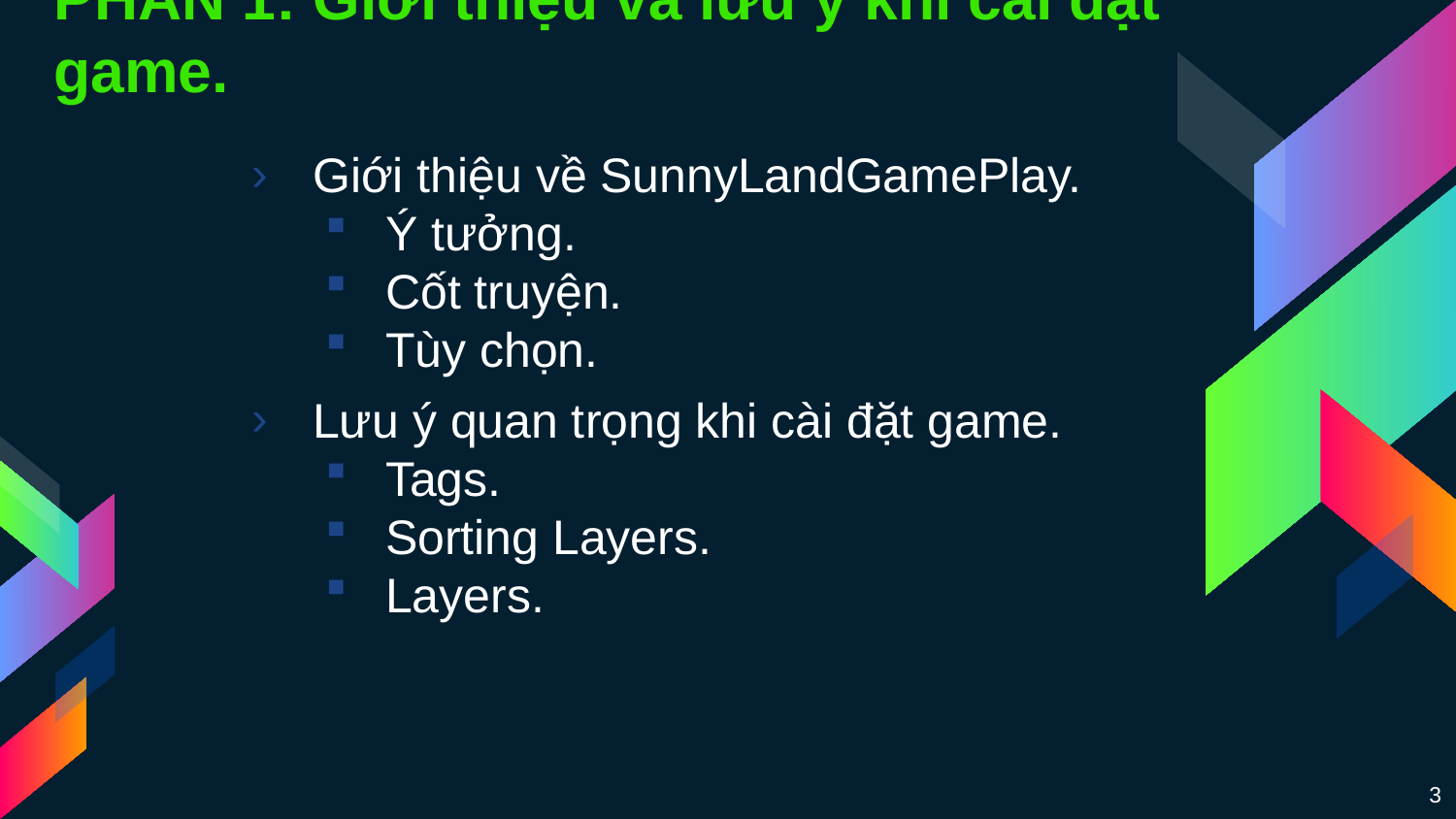

# PHẦN 1: Giới thiệu và lưu ý khi cài đặt game.
Giới thiệu về SunnyLandGamePlay.
Ý tưởng.
Cốt truyện.
Tùy chọn.
Lưu ý quan trọng khi cài đặt game.
Tags.
Sorting Layers.
Layers.

3